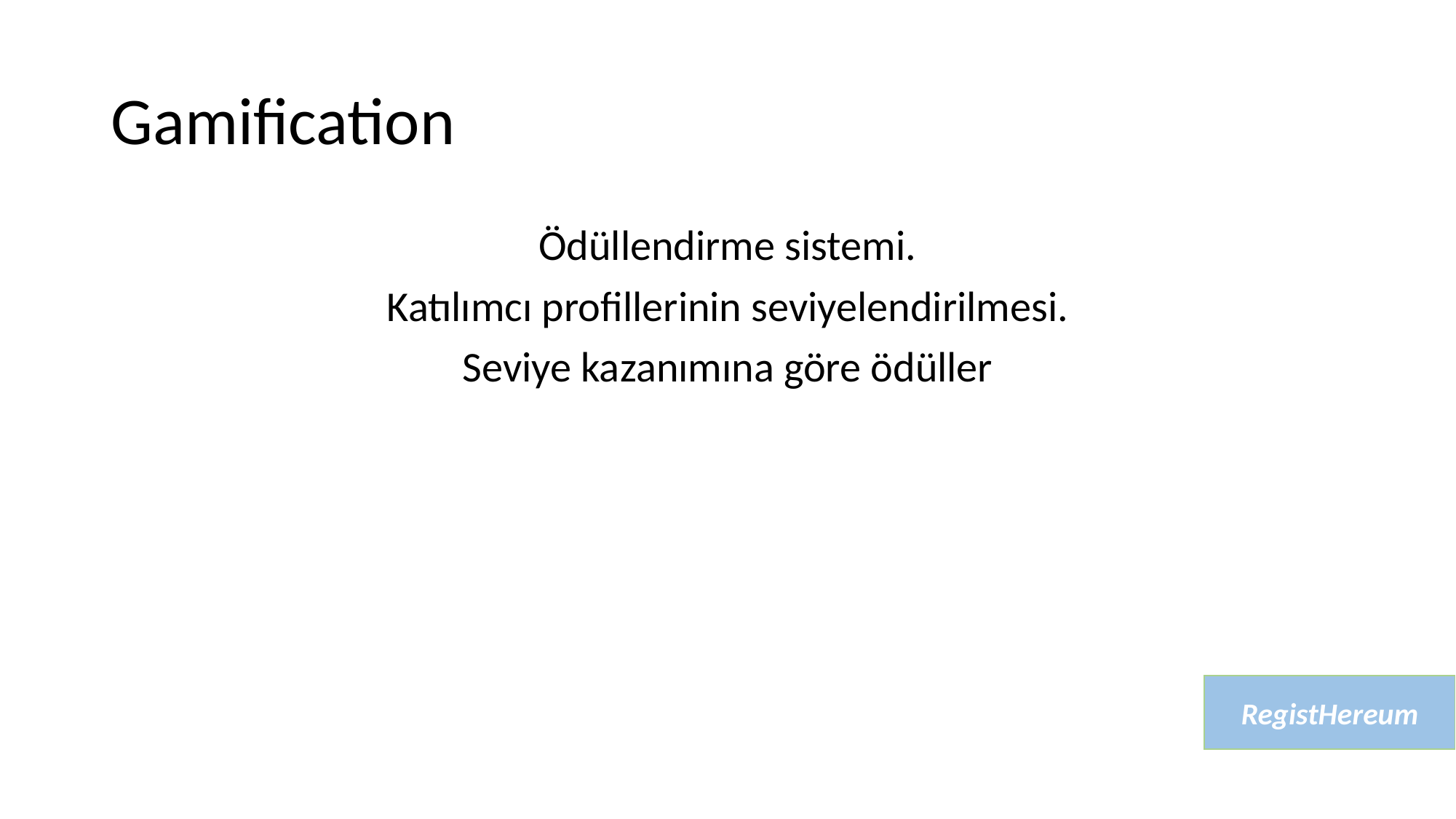

# Gamification
Ödüllendirme sistemi.
Katılımcı profillerinin seviyelendirilmesi.
Seviye kazanımına göre ödüller

RegistHereum